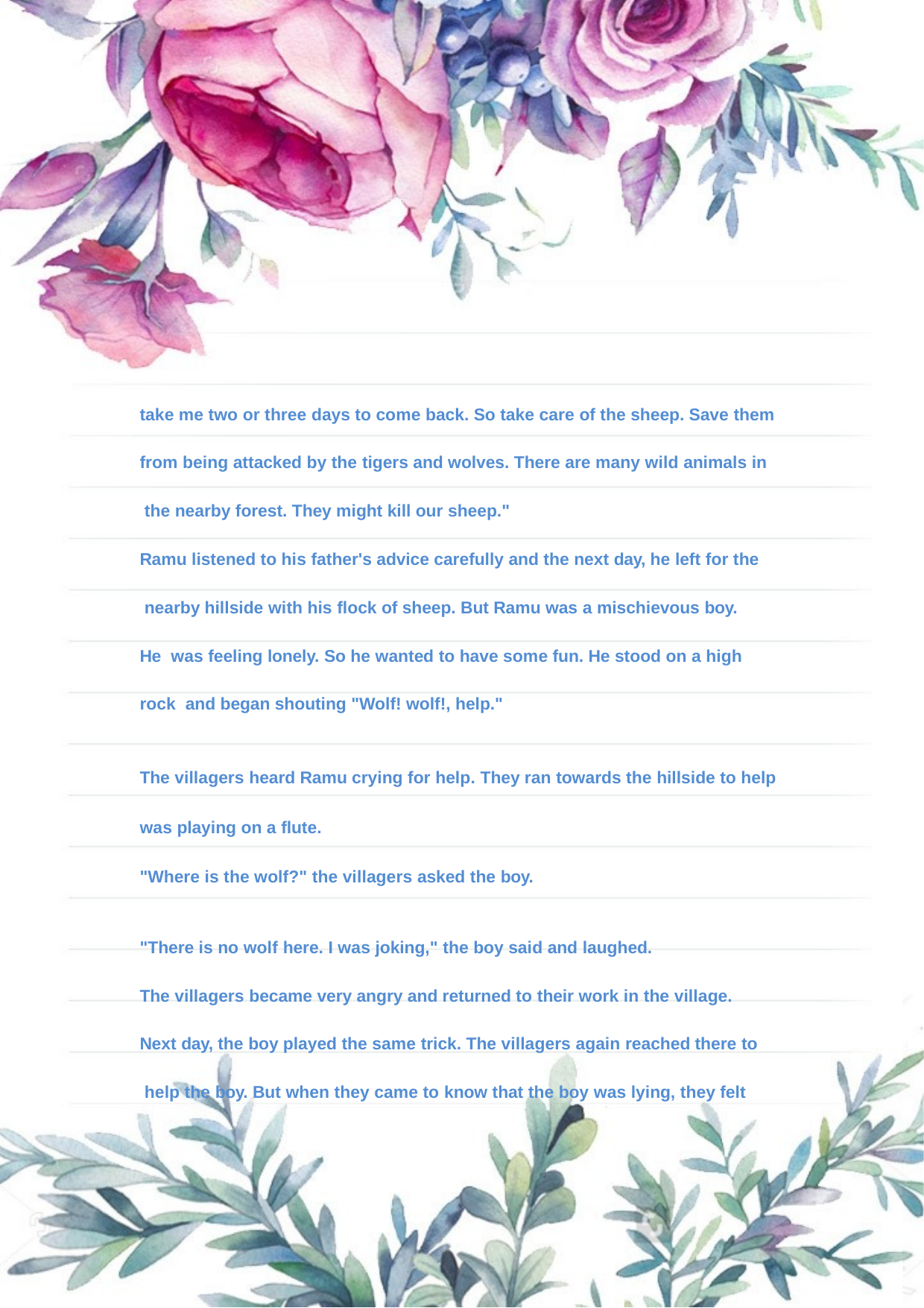

take me two or three days to come back. So take care of the sheep. Save them
from being attacked by the tigers and wolves. There are many wild animals in  the nearby forest. They might kill our sheep."
Ramu listened to his father's advice carefully and the next day, he left for the  nearby hillside with his flock of sheep. But Ramu was a mischievous boy. He  was feeling lonely. So he wanted to have some fun. He stood on a high rock  and began shouting "Wolf! wolf!, help."
The villagers heard Ramu crying for help. They ran towards the hillside to help

was playing on a flute.

"Where is the wolf?" the villagers asked the boy.
"There is no wolf here. I was joking," the boy said and laughed.
The villagers became very angry and returned to their work in the village.  Next day, the boy played the same trick. The villagers again reached there to  help the boy. But when they came to know that the boy was lying, they felt